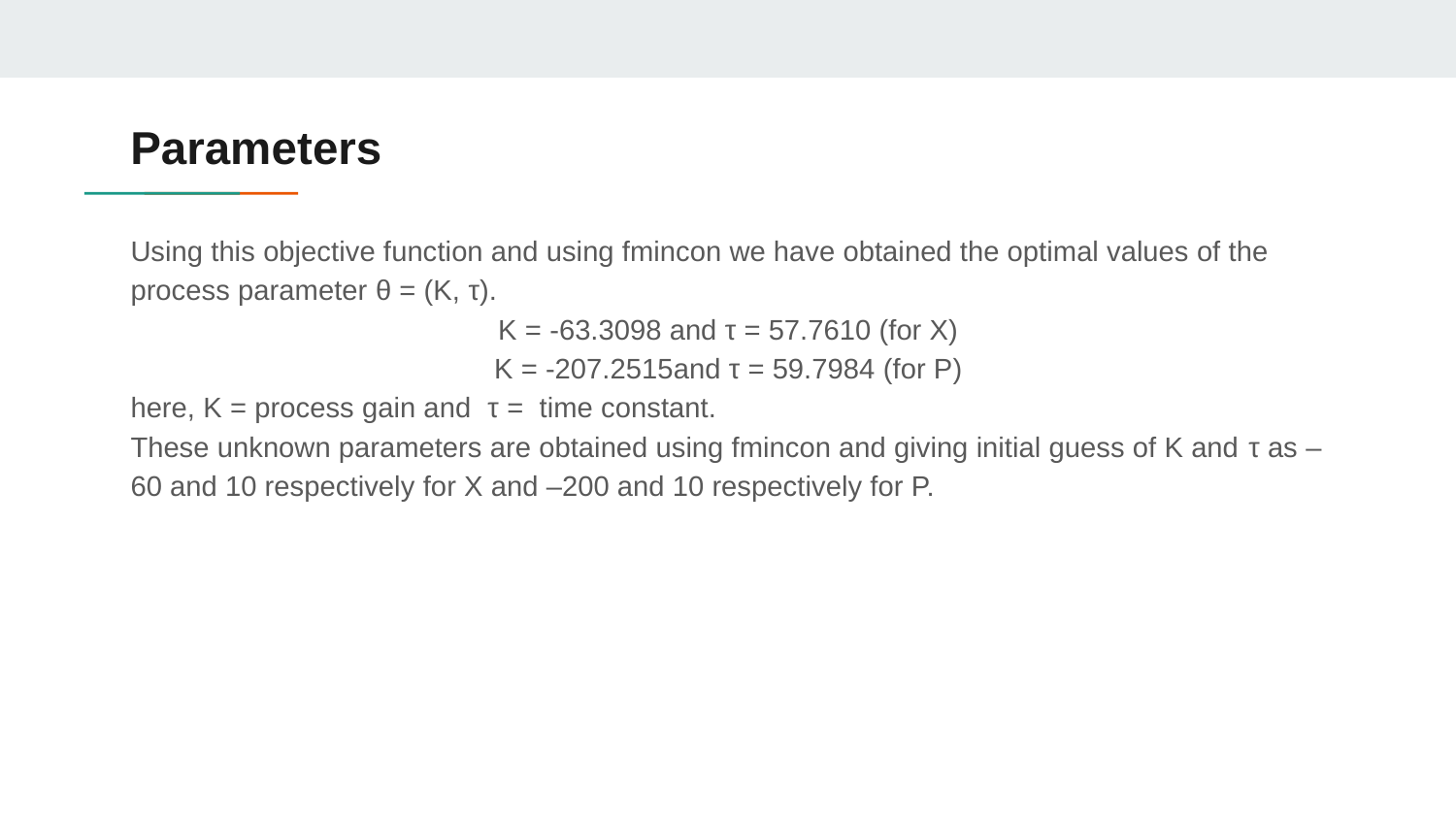

# Parameters
Using this objective function and using fmincon we have obtained the optimal values of the process parameter θ = (K, τ).
K = -63.3098 and τ = 57.7610 (for X)
K = -207.2515and τ = 59.7984 (for P)
here, K = process gain and  τ =  time constant.
These unknown parameters are obtained using fmincon and giving initial guess of K and τ as –60 and 10 respectively for X and –200 and 10 respectively for P.